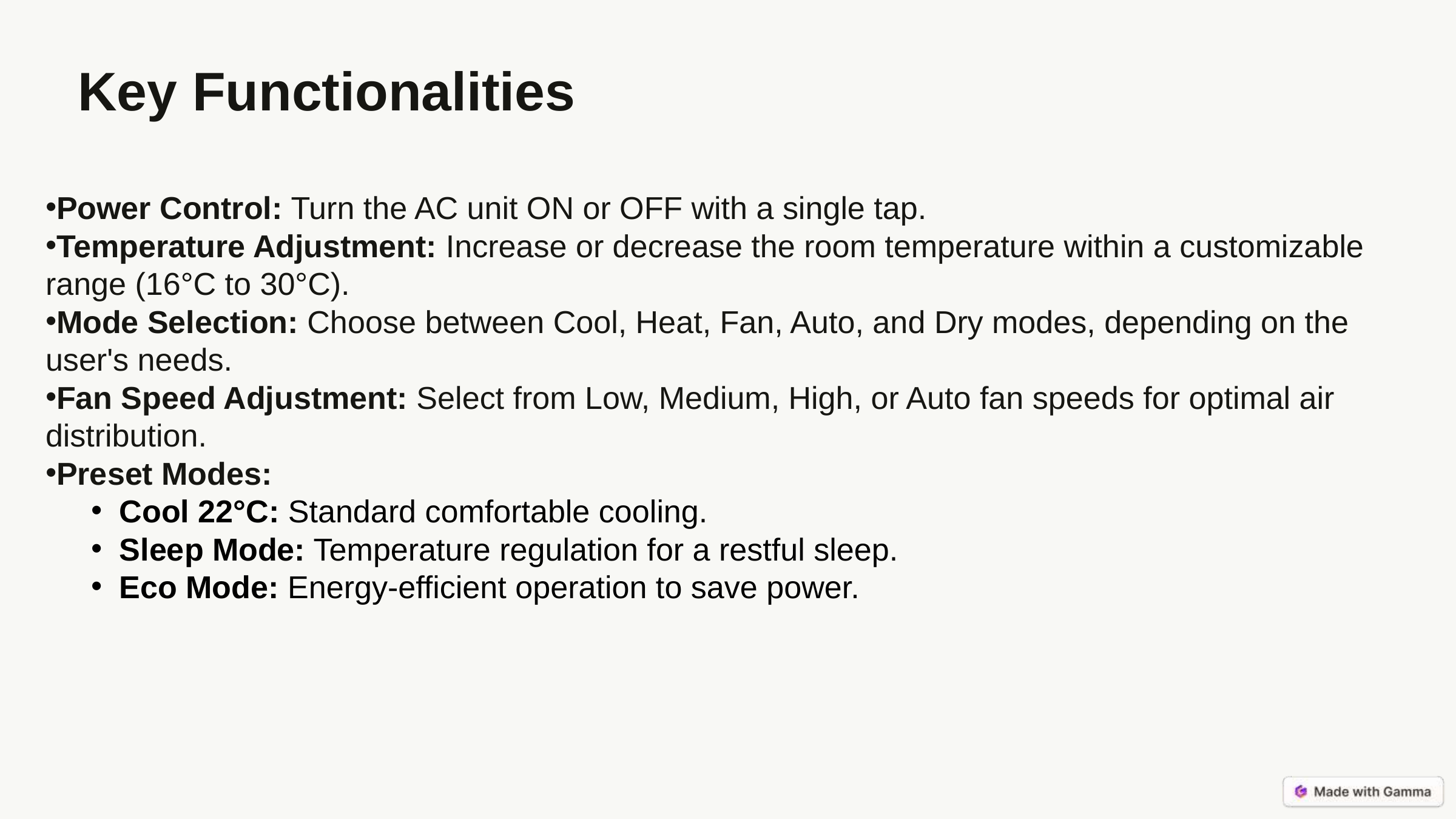

# Key Functionalities
Power Control: Turn the AC unit ON or OFF with a single tap.
Temperature Adjustment: Increase or decrease the room temperature within a customizable range (16°C to 30°C).
Mode Selection: Choose between Cool, Heat, Fan, Auto, and Dry modes, depending on the user's needs.
Fan Speed Adjustment: Select from Low, Medium, High, or Auto fan speeds for optimal air distribution.
Preset Modes:
Cool 22°C: Standard comfortable cooling.
Sleep Mode: Temperature regulation for a restful sleep.
Eco Mode: Energy-efficient operation to save power.